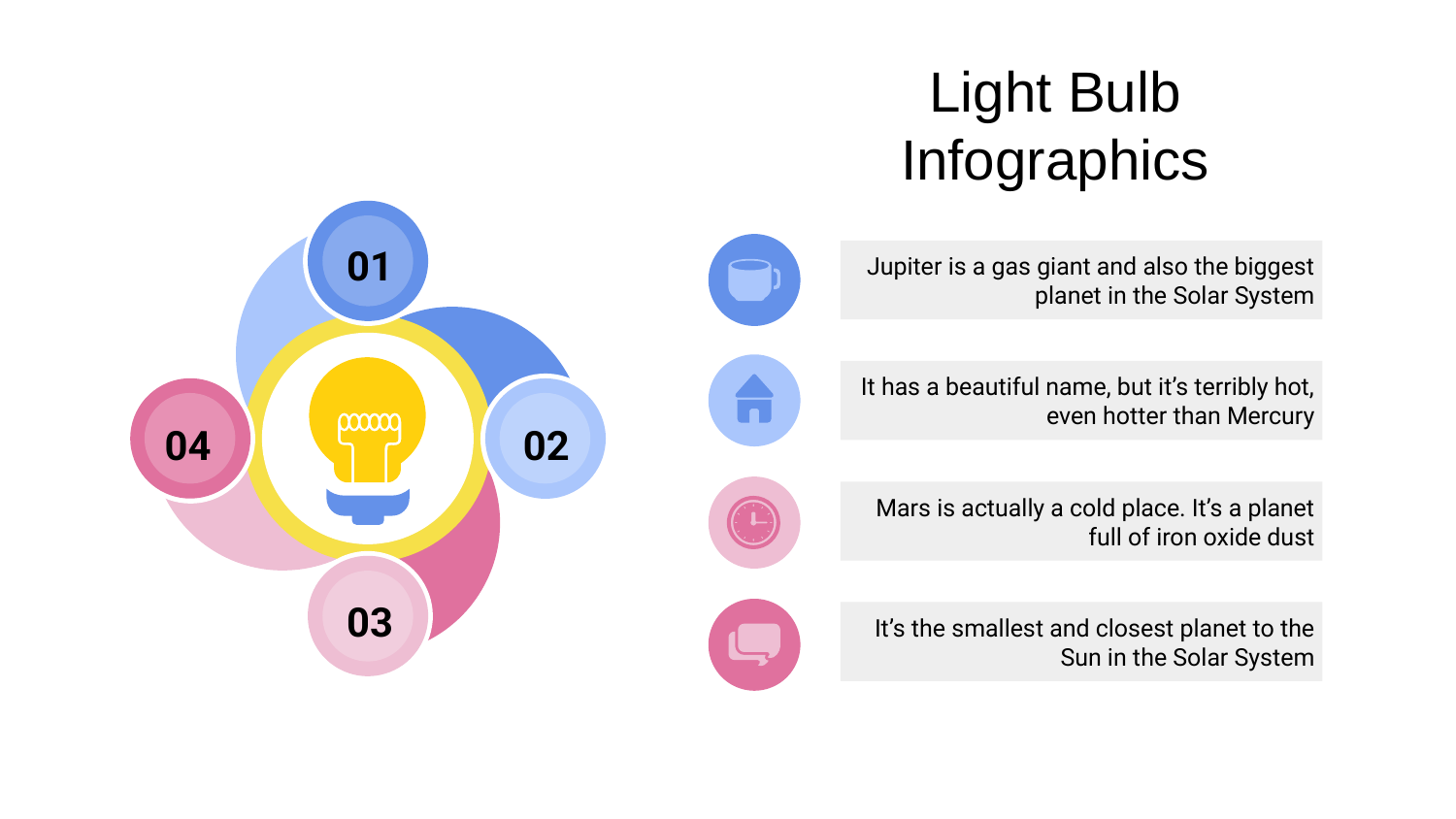

# Light Bulb Infographics

01

02
04

03

Jupiter is a gas giant and also the biggest planet in the Solar System

It has a beautiful name, but it’s terribly hot, even hotter than Mercury

Mars is actually a cold place. It’s a planet full of iron oxide dust

It’s the smallest and closest planet to the Sun in the Solar System